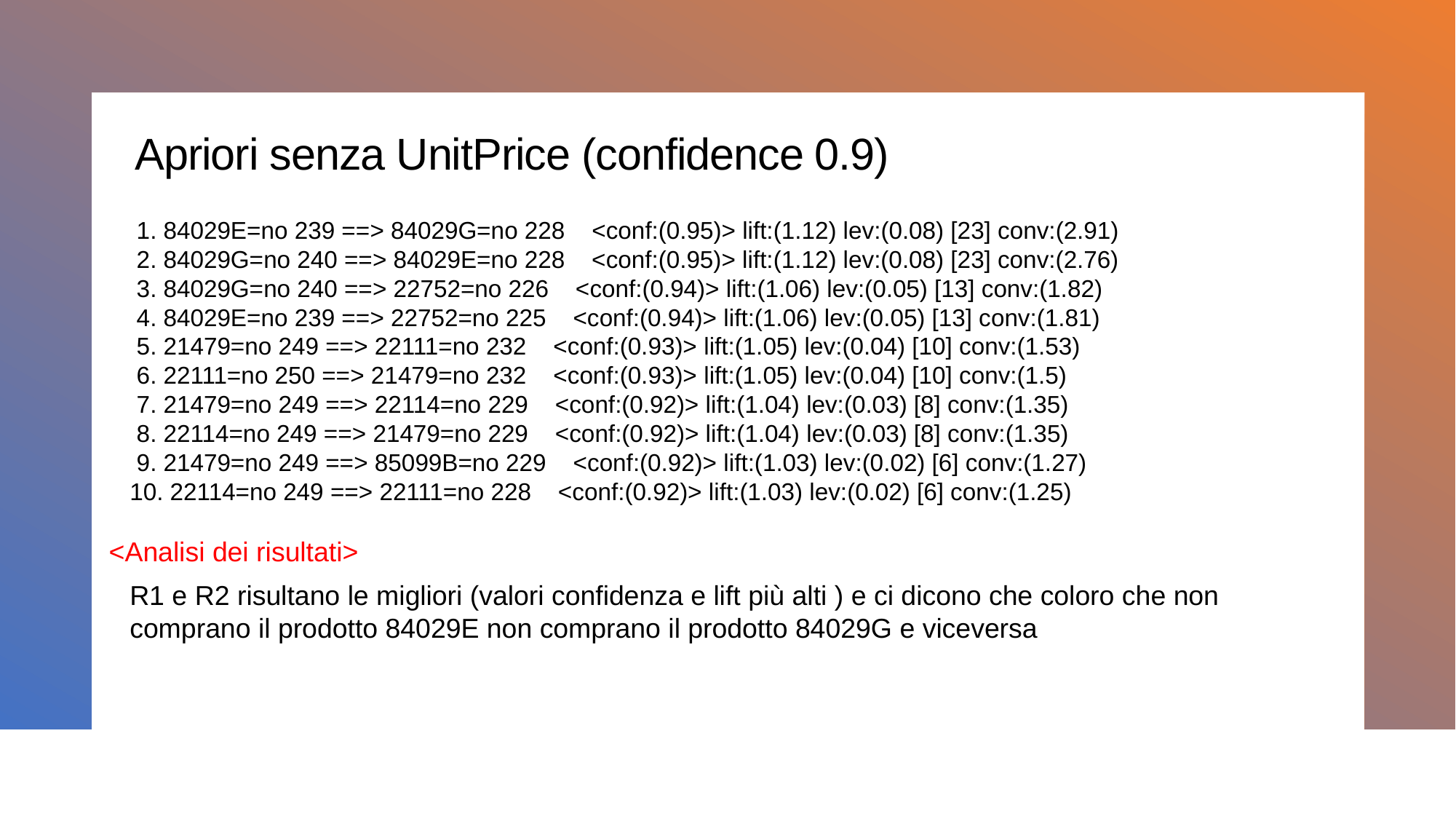

# Apriori senza UnitPrice (confidence 0.9)
 1. 84029E=no 239 ==> 84029G=no 228    <conf:(0.95)> lift:(1.12) lev:(0.08) [23] conv:(2.91)
 2. 84029G=no 240 ==> 84029E=no 228    <conf:(0.95)> lift:(1.12) lev:(0.08) [23] conv:(2.76)
 3. 84029G=no 240 ==> 22752=no 226    <conf:(0.94)> lift:(1.06) lev:(0.05) [13] conv:(1.82)
 4. 84029E=no 239 ==> 22752=no 225    <conf:(0.94)> lift:(1.06) lev:(0.05) [13] conv:(1.81)
 5. 21479=no 249 ==> 22111=no 232    <conf:(0.93)> lift:(1.05) lev:(0.04) [10] conv:(1.53)
 6. 22111=no 250 ==> 21479=no 232    <conf:(0.93)> lift:(1.05) lev:(0.04) [10] conv:(1.5)
 7. 21479=no 249 ==> 22114=no 229    <conf:(0.92)> lift:(1.04) lev:(0.03) [8] conv:(1.35)
 8. 22114=no 249 ==> 21479=no 229    <conf:(0.92)> lift:(1.04) lev:(0.03) [8] conv:(1.35)
 9. 21479=no 249 ==> 85099B=no 229    <conf:(0.92)> lift:(1.03) lev:(0.02) [6] conv:(1.27)
10. 22114=no 249 ==> 22111=no 228    <conf:(0.92)> lift:(1.03) lev:(0.02) [6] conv:(1.25)
<Analisi dei risultati>
R1 e R2 risultano le migliori (valori confidenza e lift più alti ) e ci dicono che coloro che non comprano il prodotto 84029E non comprano il prodotto 84029G e viceversa